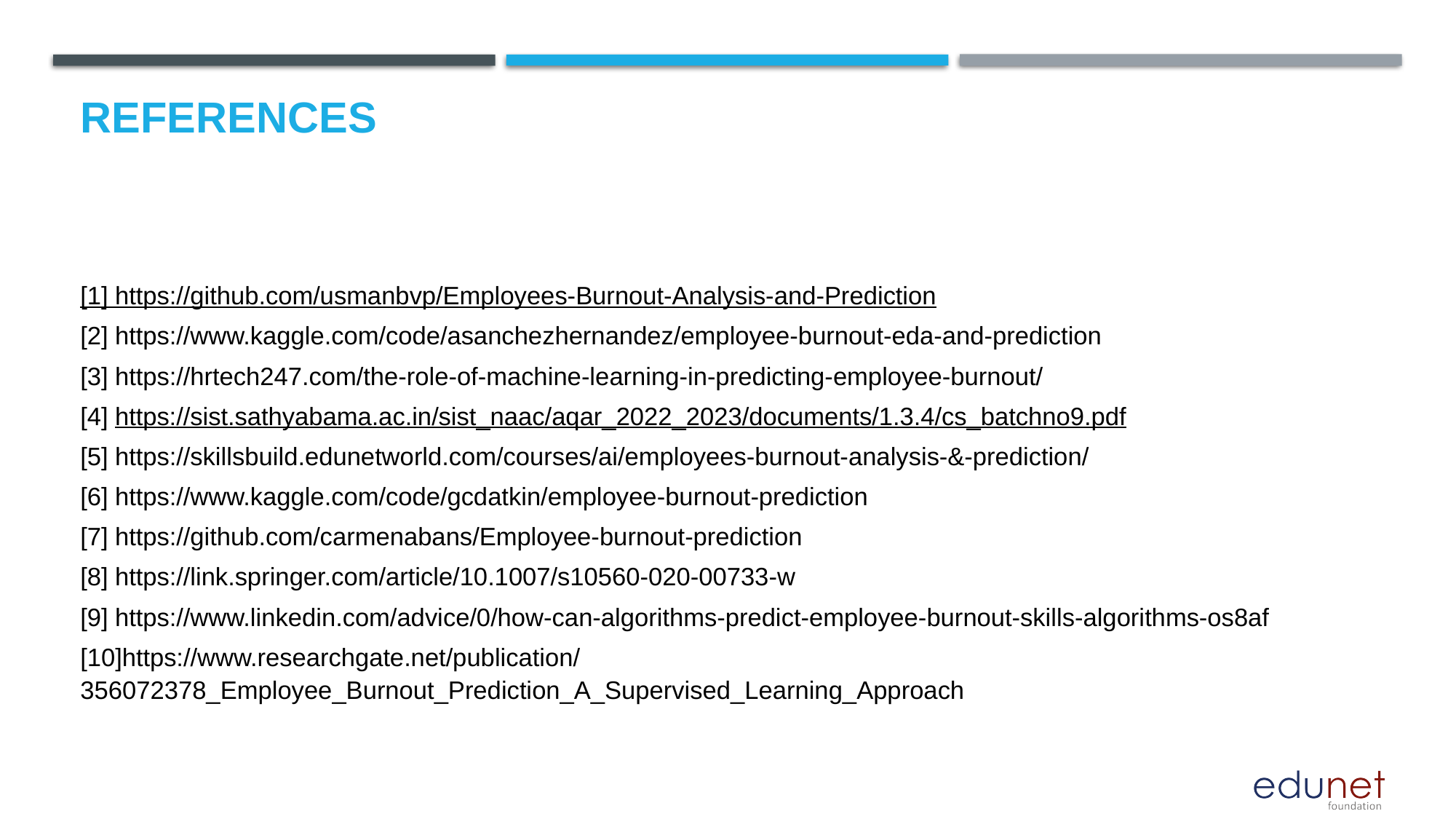

# References

[1] https://github.com/usmanbvp/Employees-Burnout-Analysis-and-Prediction
[2] https://www.kaggle.com/code/asanchezhernandez/employee-burnout-eda-and-prediction
[3] https://hrtech247.com/the-role-of-machine-learning-in-predicting-employee-burnout/
[4] https://sist.sathyabama.ac.in/sist_naac/aqar_2022_2023/documents/1.3.4/cs_batchno9.pdf
[5] https://skillsbuild.edunetworld.com/courses/ai/employees-burnout-analysis-&-prediction/
[6] https://www.kaggle.com/code/gcdatkin/employee-burnout-prediction
[7] https://github.com/carmenabans/Employee-burnout-prediction
[8] https://link.springer.com/article/10.1007/s10560-020-00733-w
[9] https://www.linkedin.com/advice/0/how-can-algorithms-predict-employee-burnout-skills-algorithms-os8af
[10]https://www.researchgate.net/publication/356072378_Employee_Burnout_Prediction_A_Supervised_Learning_Approach